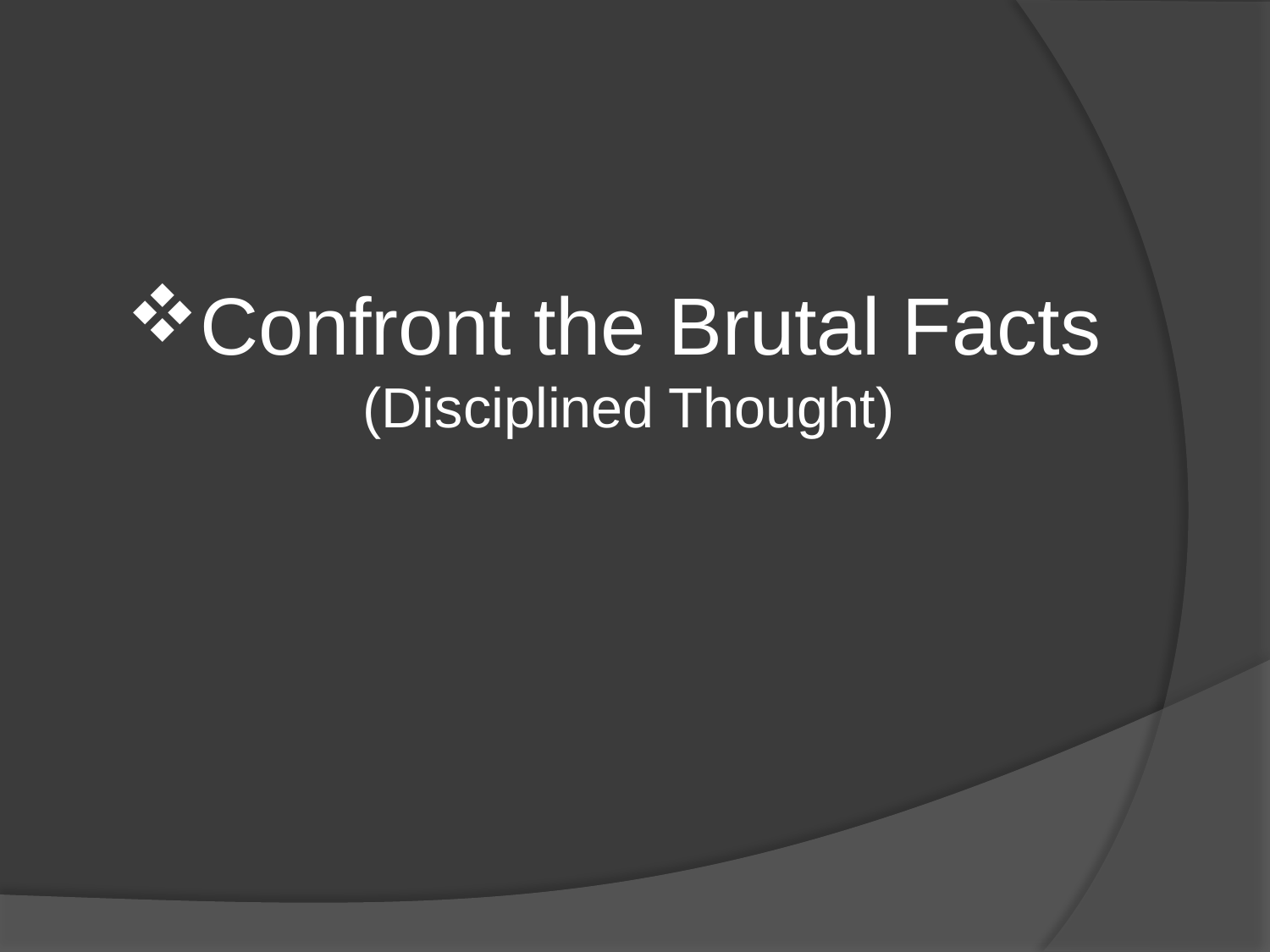

# Confront the Brutal Facts (Disciplined Thought)